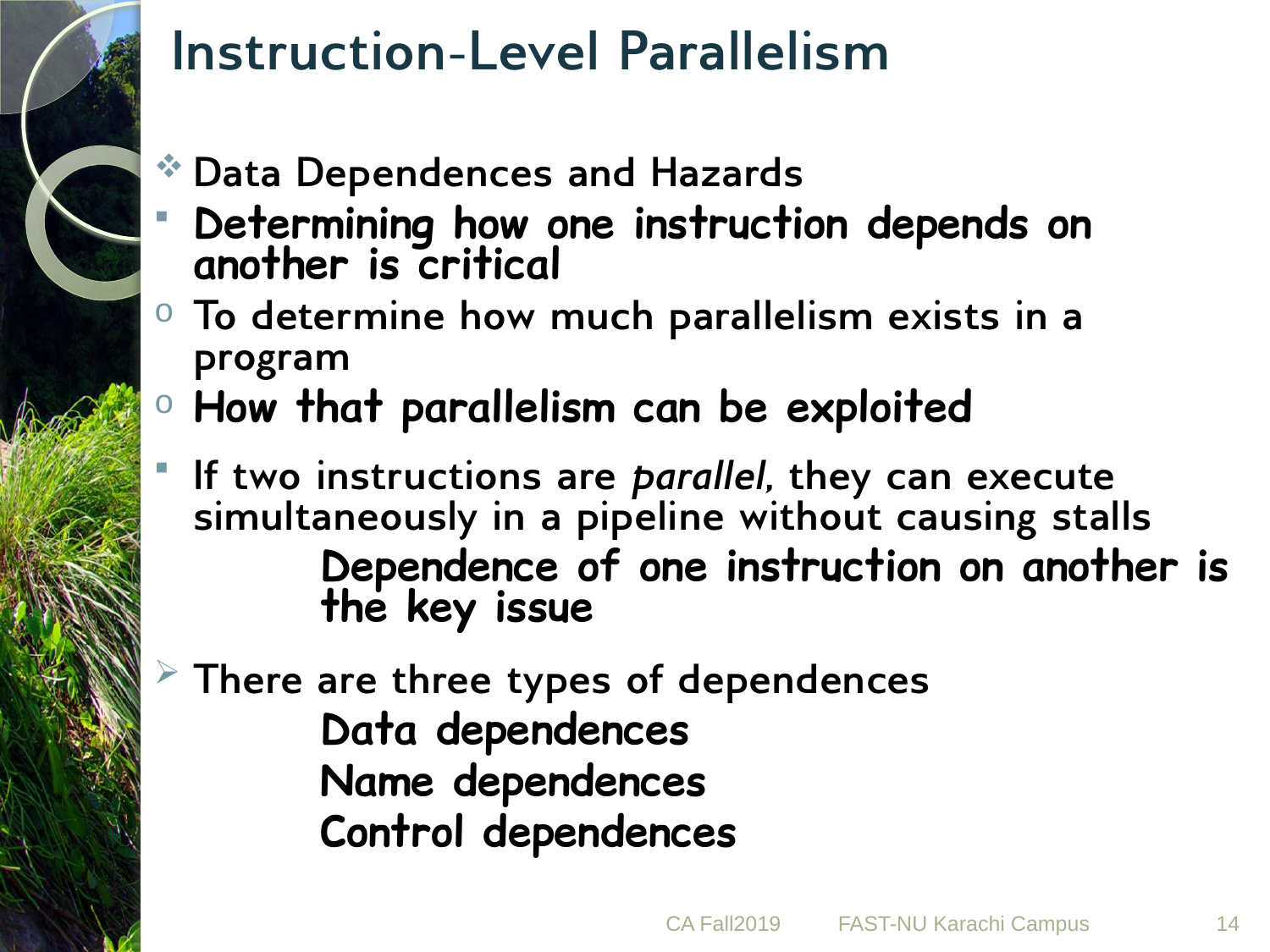

# Instruction-Level Parallelism
Data Dependences and Hazards
Determining how one instruction depends on another is critical
To determine how much parallelism exists in a program
How that parallelism can be exploited

If two instructions are parallel, they can execute simultaneously in a pipeline without causing stalls
		Dependence of one instruction on another is 	the key issue

There are three types of dependences
		Data dependences
		Name dependences
		Control dependences
CA Fall2019
14
FAST-NU Karachi Campus